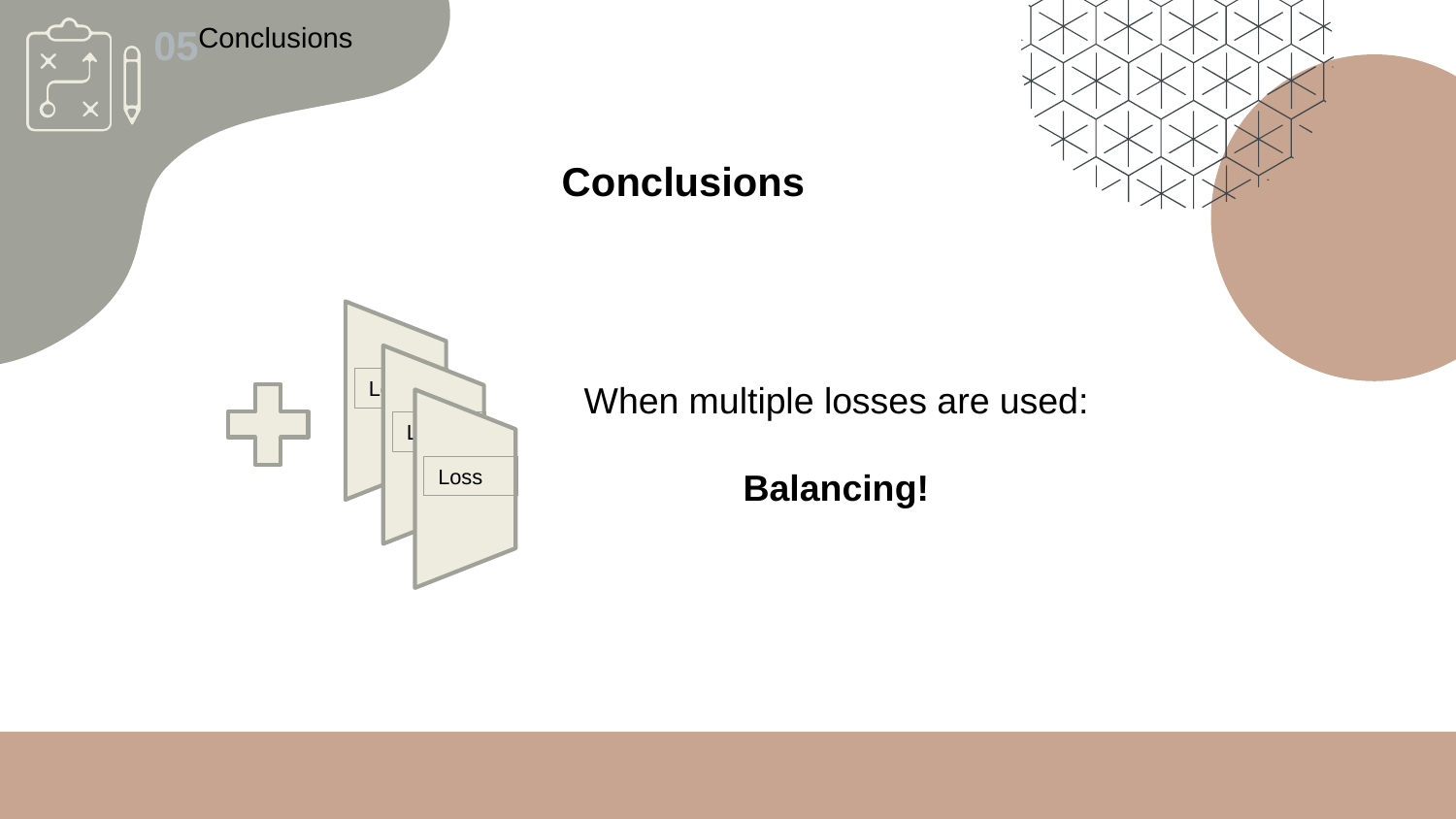

Conclusions
05

Conclusions

Loss

When multiple losses are used:

Balancing!

Loss

Loss